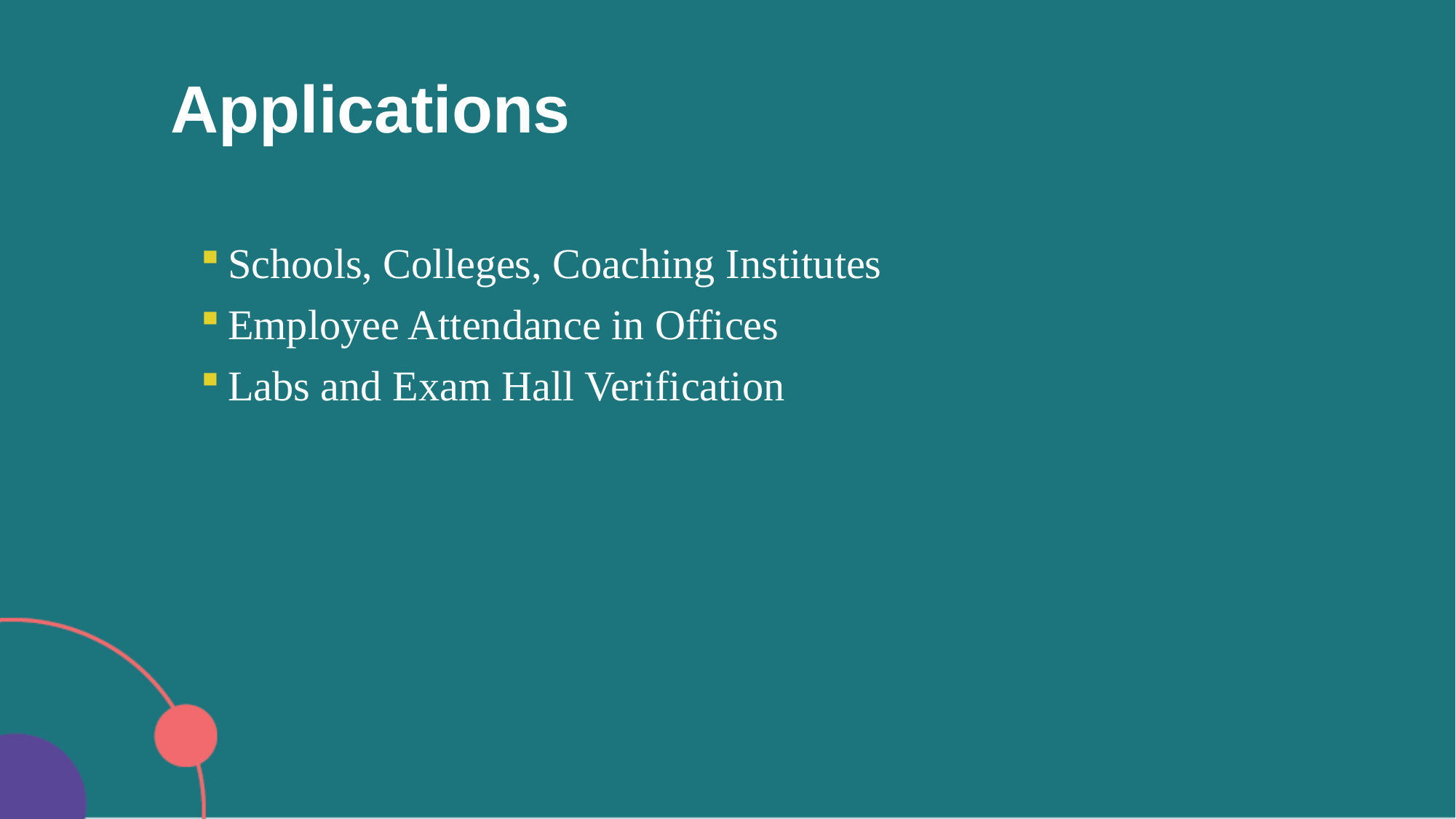

# Applications
Schools, Colleges, Coaching Institutes
Employee Attendance in Offices
Labs and Exam Hall Verification